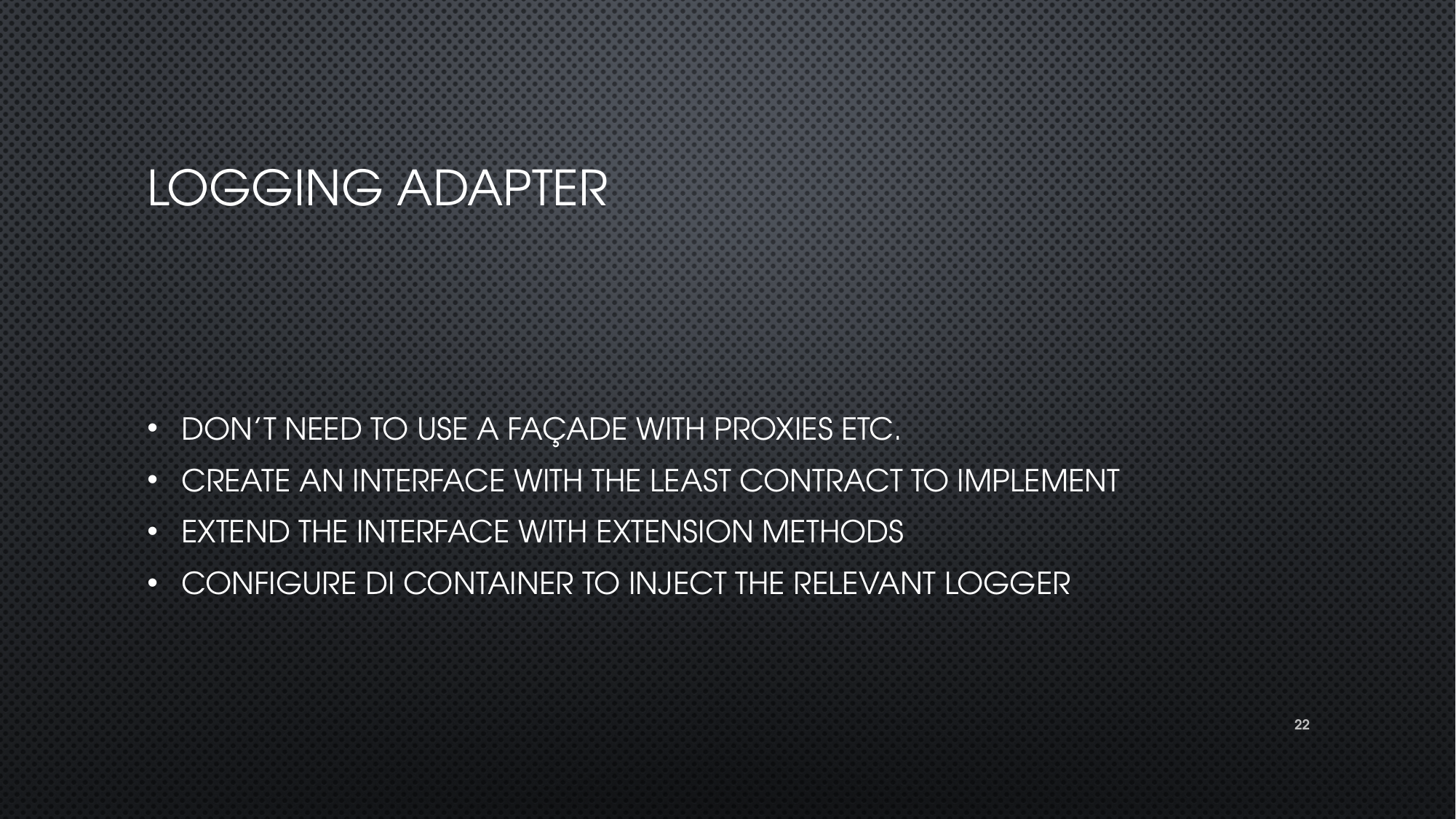

# Logging Adapter
Don’t need to use a façade with proxies etc.
Create an interface with the least contract to Implement
Extend the Interface with extension methods
Configure DI container to inject the relevant logger
22